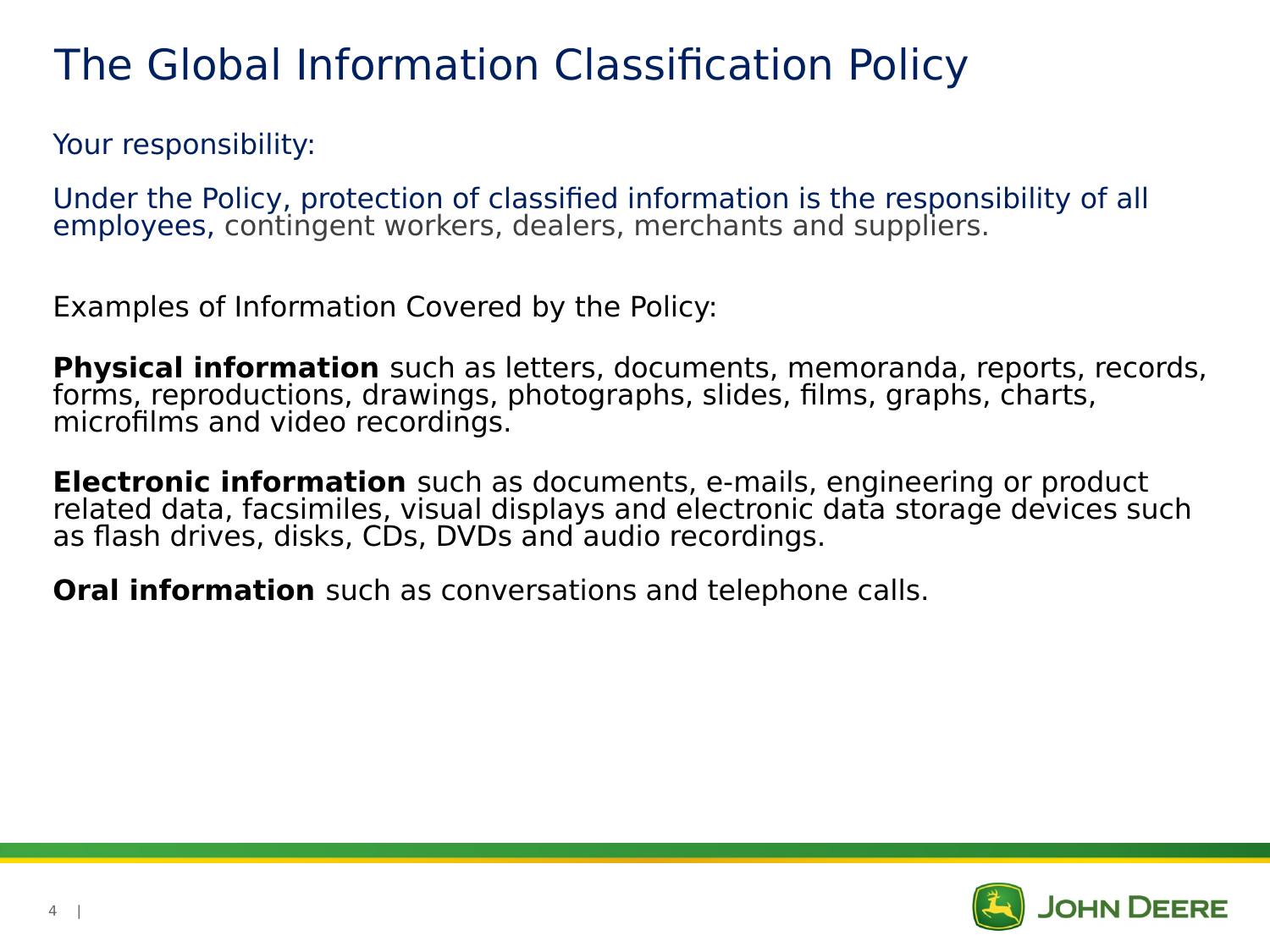

The Global Information Classification Policy
# Your responsibility: Under the Policy, protection of classified information is the responsibility of all employees, contingent workers, dealers, merchants and suppliers.. Examples of Information Covered by the Policy: Physical information such as letters, documents, memoranda, reports, records, forms, reproductions, drawings, photographs, slides, films, graphs, charts, microfilms and video recordings. Electronic information such as documents, e-mails, engineering or product related data, facsimiles, visual displays and electronic data storage devices such as flash drives, disks, CDs, DVDs and audio recordings. Oral information such as conversations and telephone calls.
4